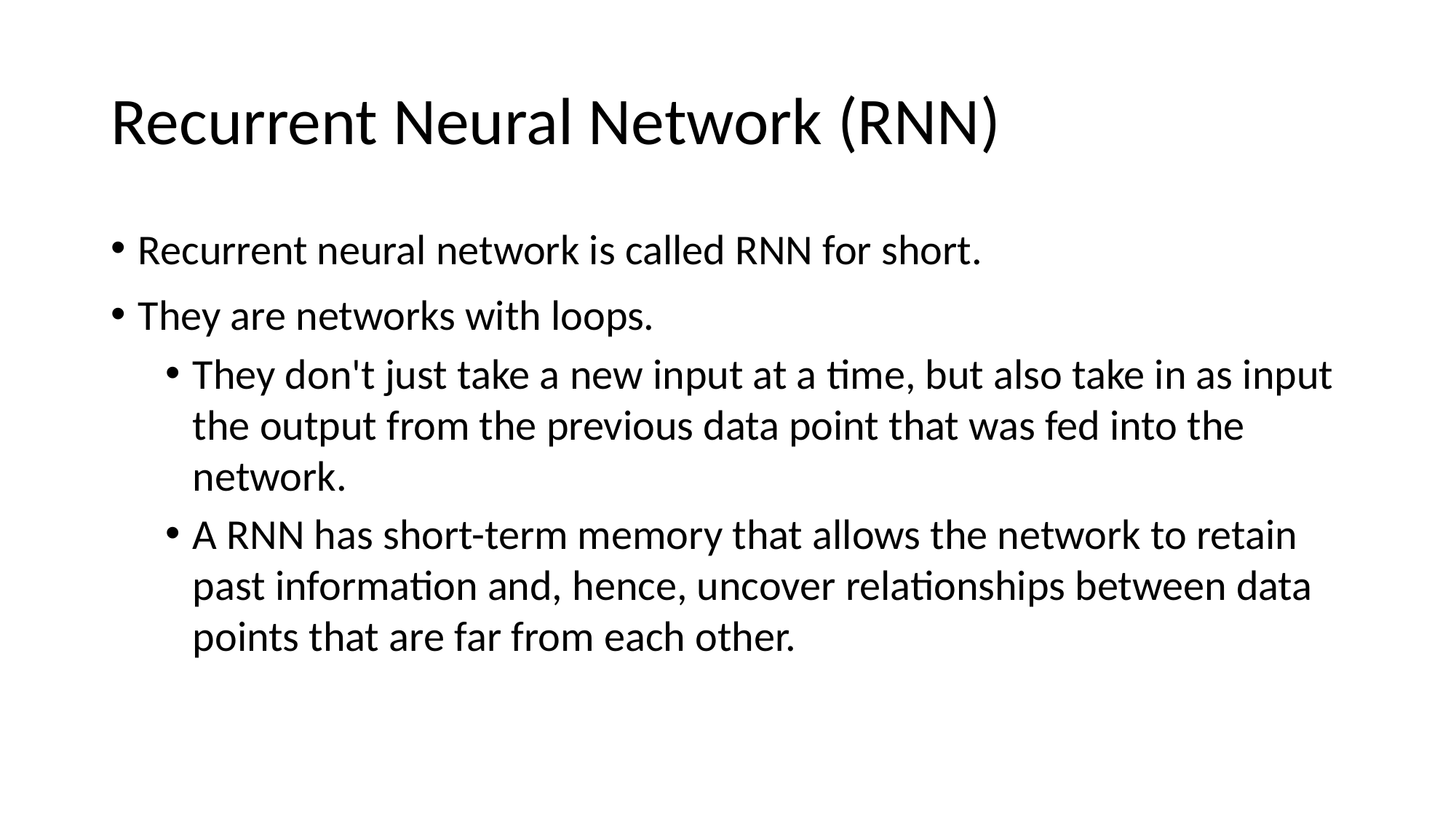

# Recurrent Neural Network (RNN)
Recurrent neural network is called RNN for short.
They are networks with loops.
They don't just take a new input at a time, but also take in as input the output from the previous data point that was fed into the network.
A RNN has short-term memory that allows the network to retain past information and, hence, uncover relationships between data points that are far from each other.